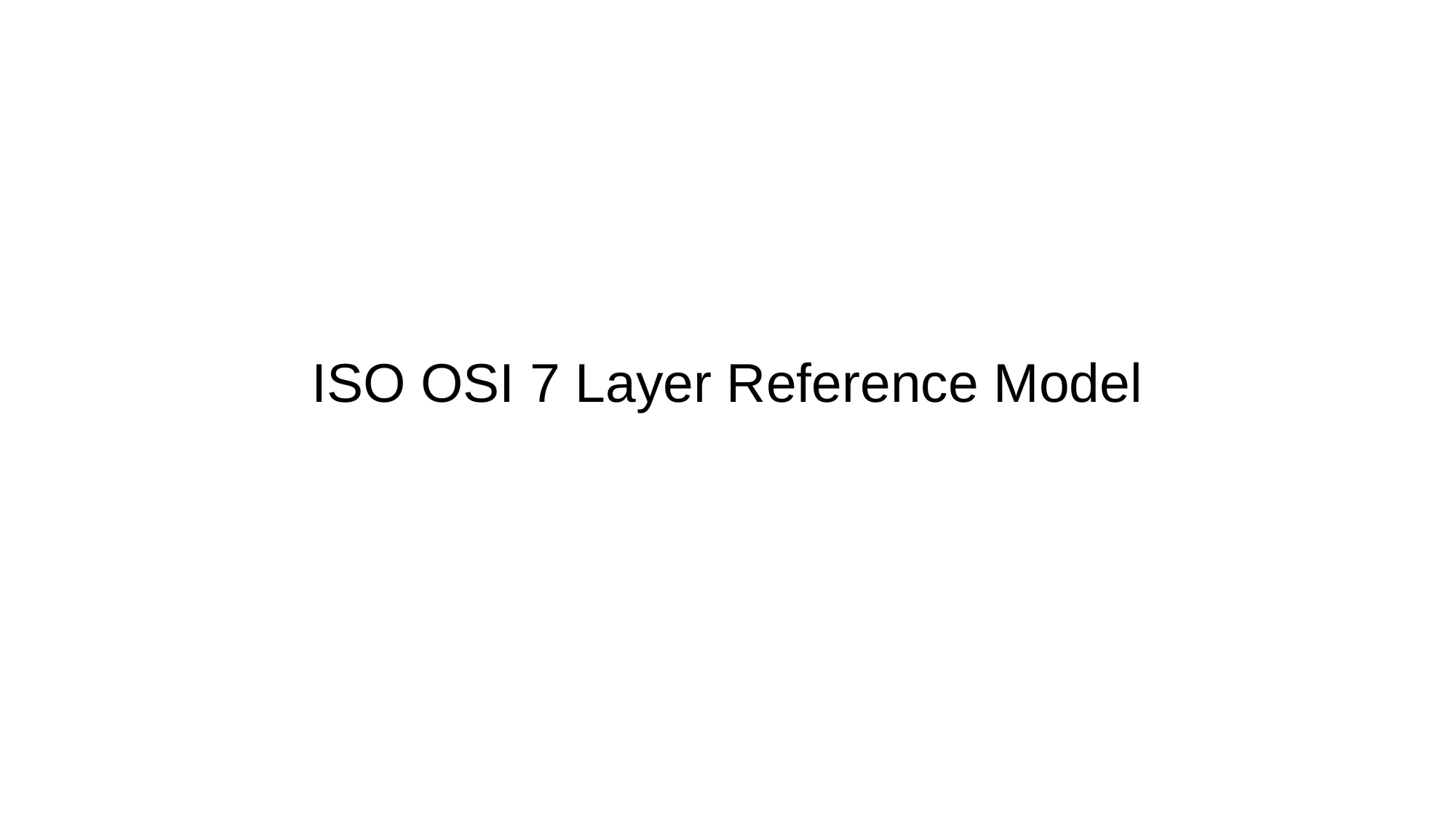

# ISO OSI 7 Layer Reference Model